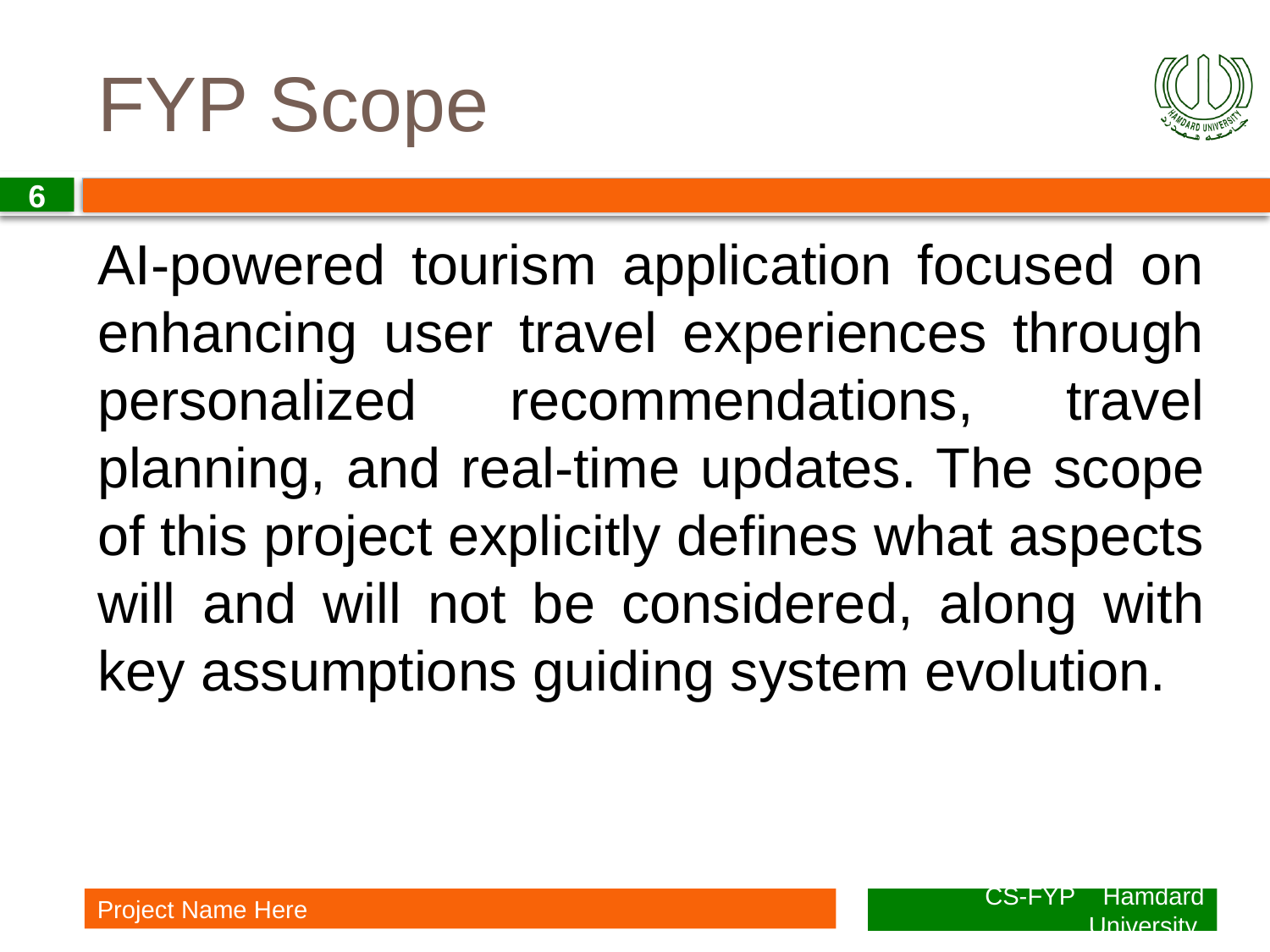

# FYP Scope
6
AI-powered tourism application focused on enhancing user travel experiences through personalized recommendations, travel planning, and real-time updates. The scope of this project explicitly defines what aspects will and will not be considered, along with key assumptions guiding system evolution.

Project Name Here
CS-FYP    Hamdard University